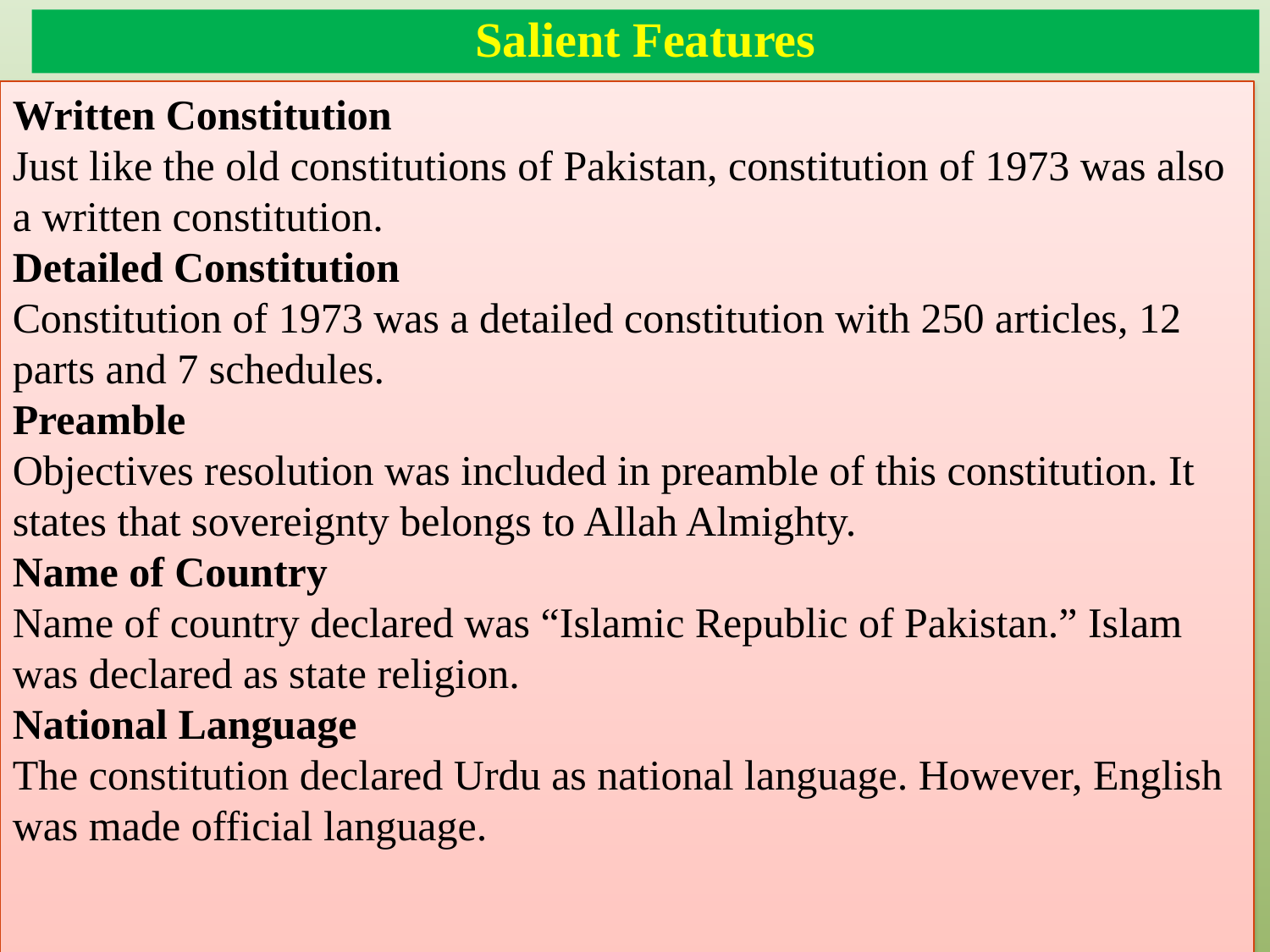

# Salient Features
Written Constitution
Just like the old constitutions of Pakistan, constitution of 1973 was also a written constitution.
Detailed Constitution
Constitution of 1973 was a detailed constitution with 250 articles, 12 parts and 7 schedules.
Preamble
Objectives resolution was included in preamble of this constitution. It states that sovereignty belongs to Allah Almighty.
Name of Country
Name of country declared was “Islamic Republic of Pakistan.” Islam was declared as state religion.
National Language
The constitution declared Urdu as national language. However, English was made official language.